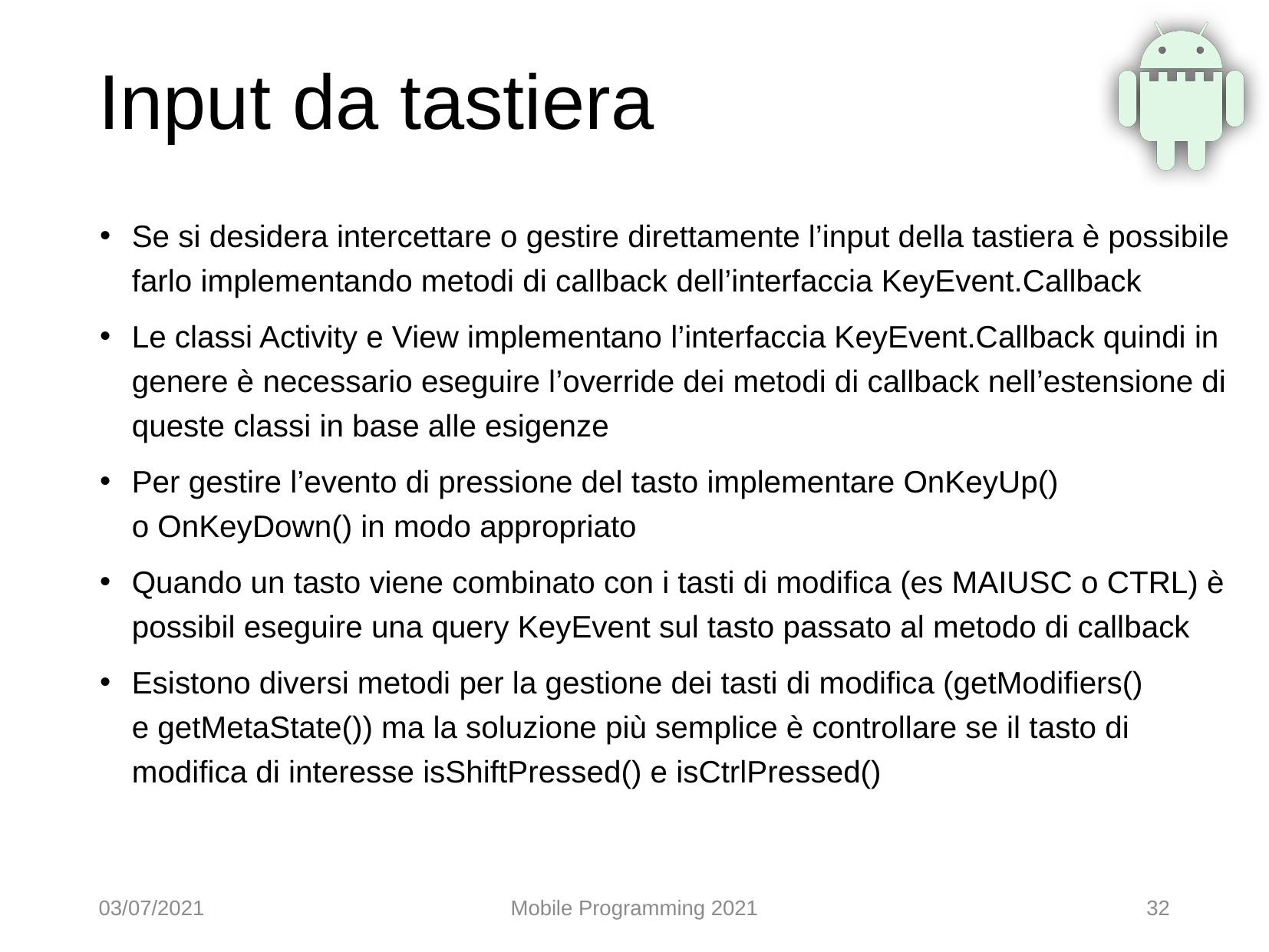

# Input da tastiera
Se si desidera intercettare o gestire direttamente l’input della tastiera è possibile farlo implementando metodi di callback dell’interfaccia KeyEvent.Callback
Le classi Activity e View implementano l’interfaccia KeyEvent.Callback quindi in genere è necessario eseguire l’override dei metodi di callback nell’estensione di queste classi in base alle esigenze
Per gestire l’evento di pressione del tasto implementare OnKeyUp() o OnKeyDown() in modo appropriato
Quando un tasto viene combinato con i tasti di modifica (es MAIUSC o CTRL) è possibil eseguire una query KeyEvent sul tasto passato al metodo di callback
Esistono diversi metodi per la gestione dei tasti di modifica (getModifiers() e getMetaState()) ma la soluzione più semplice è controllare se il tasto di modifica di interesse isShiftPressed() e isCtrlPressed()

03/07/2021
Mobile Programming 2021
32